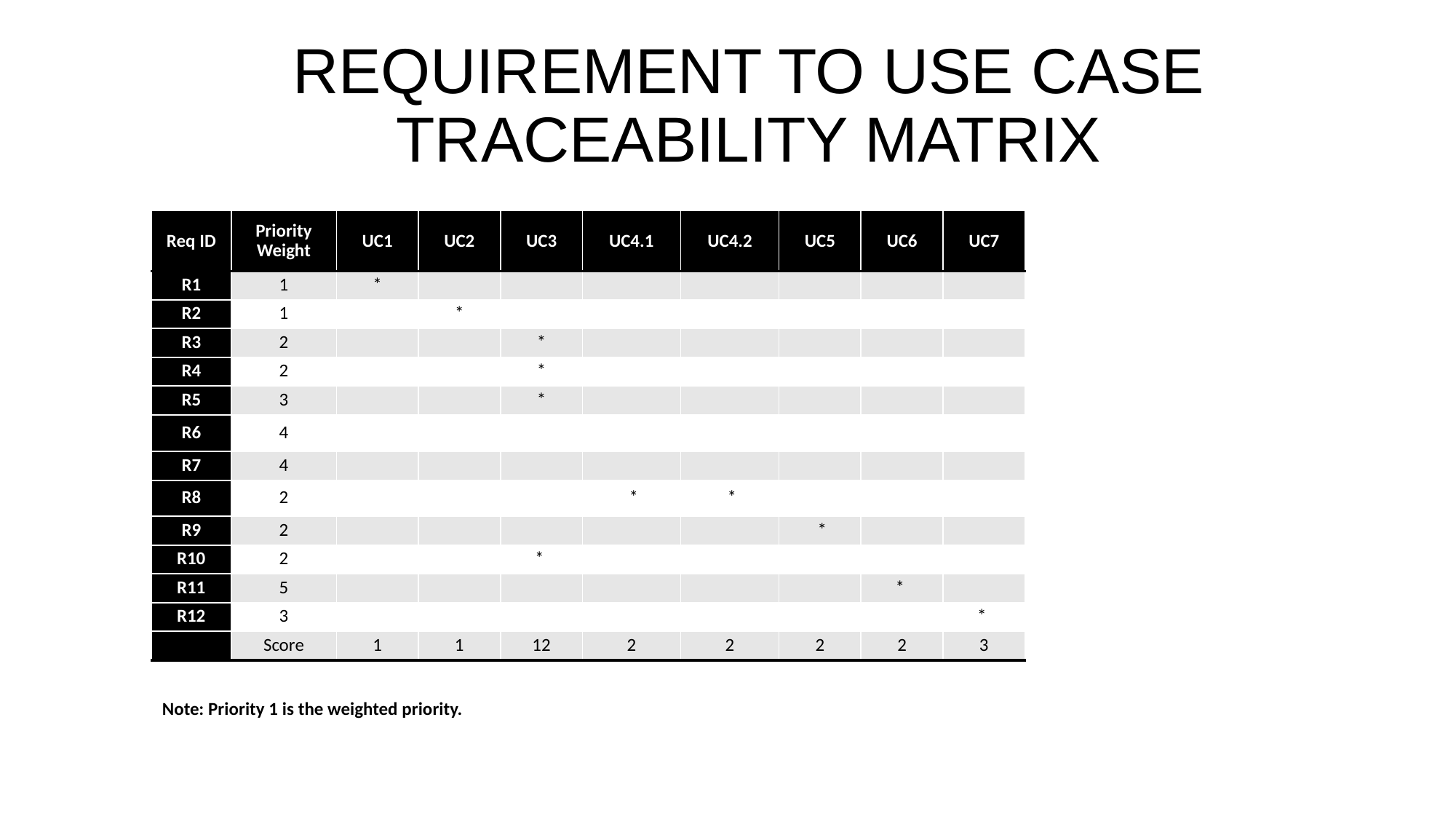

# REQUIREMENT TO USE CASE TRACEABILITY MATRIX
| Req ID | Priority Weight | UC1 | UC2 | UC3 | UC4.1 | UC4.2 | UC5 | UC6 | UC7 |
| --- | --- | --- | --- | --- | --- | --- | --- | --- | --- |
| R1 | 1 | \* |  |  |  |  |  |  |  |
| R2 | 1 |  | \* |  |  |  |  |  |  |
| R3 | 2 |  |  | \* |  |  |  |  |  |
| R4 | 2 |  |  | \* |  |  |  |  |  |
| R5 | 3 |  |  | \* |  |  |  |  |  |
| R6 | 4 |  |  |  |  |  |  |  |  |
| R7 | 4 |  |  |  |  |  |  |  |  |
| R8 | 2 |  |  |  | \* | \* |  |  |  |
| R9 | 2 |  |  |  |  |  | \* |  |  |
| R10 | 2 |  |  | \* |  |  |  |  |  |
| R11 | 5 |  |  |  |  |  |  | \* |  |
| R12 | 3 |  |  |  |  |  |  |  | \* |
|  | Score | 1 | 1 | 12 | 2 | 2 | 2 | 2 | 3 |
Note: Priority 1 is the weighted priority.